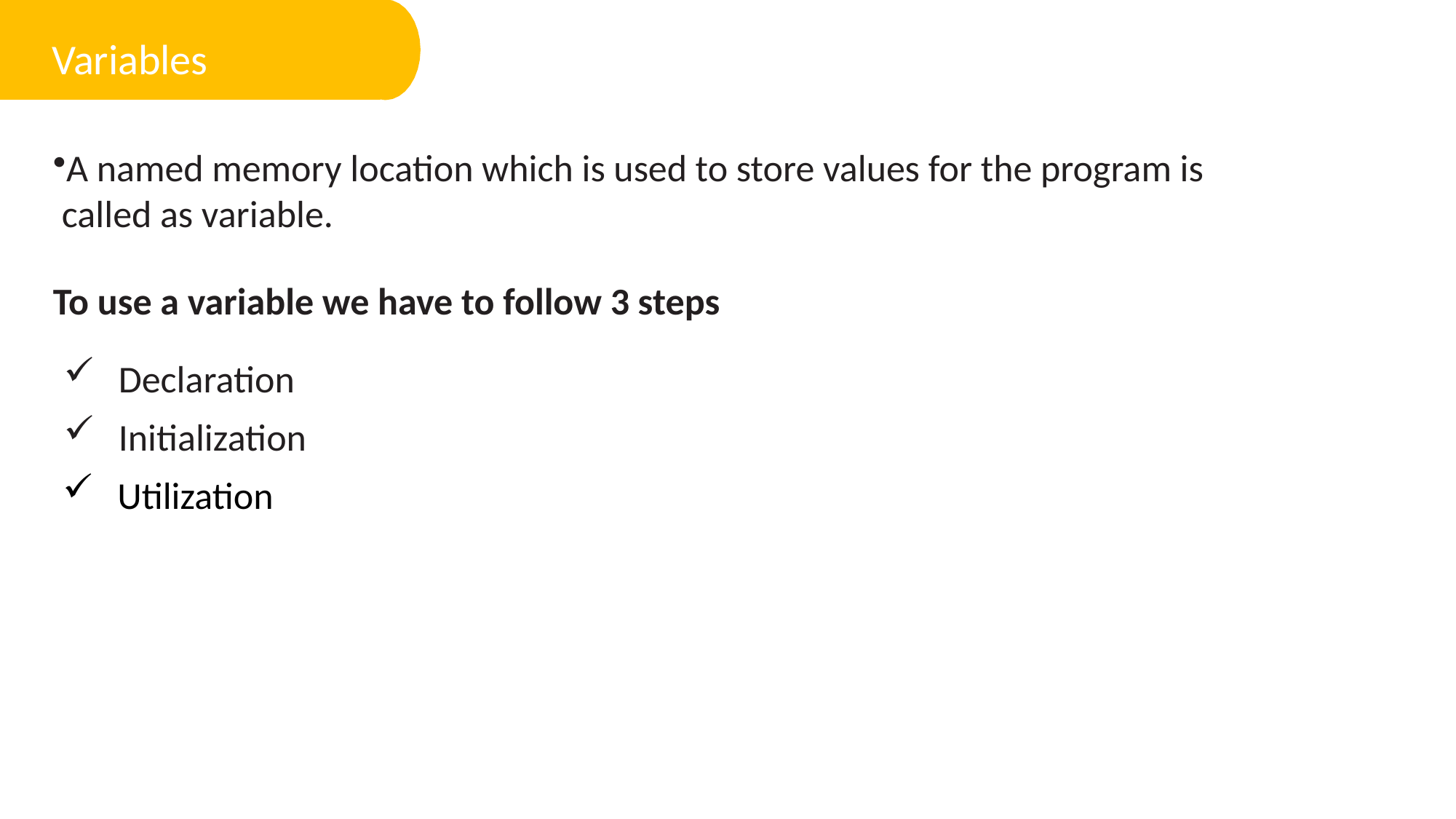

Variables
A named memory location which is used to store values for the program is called as variable.
To use a variable we have to follow 3 steps
Declaration
Initialization
Utilization